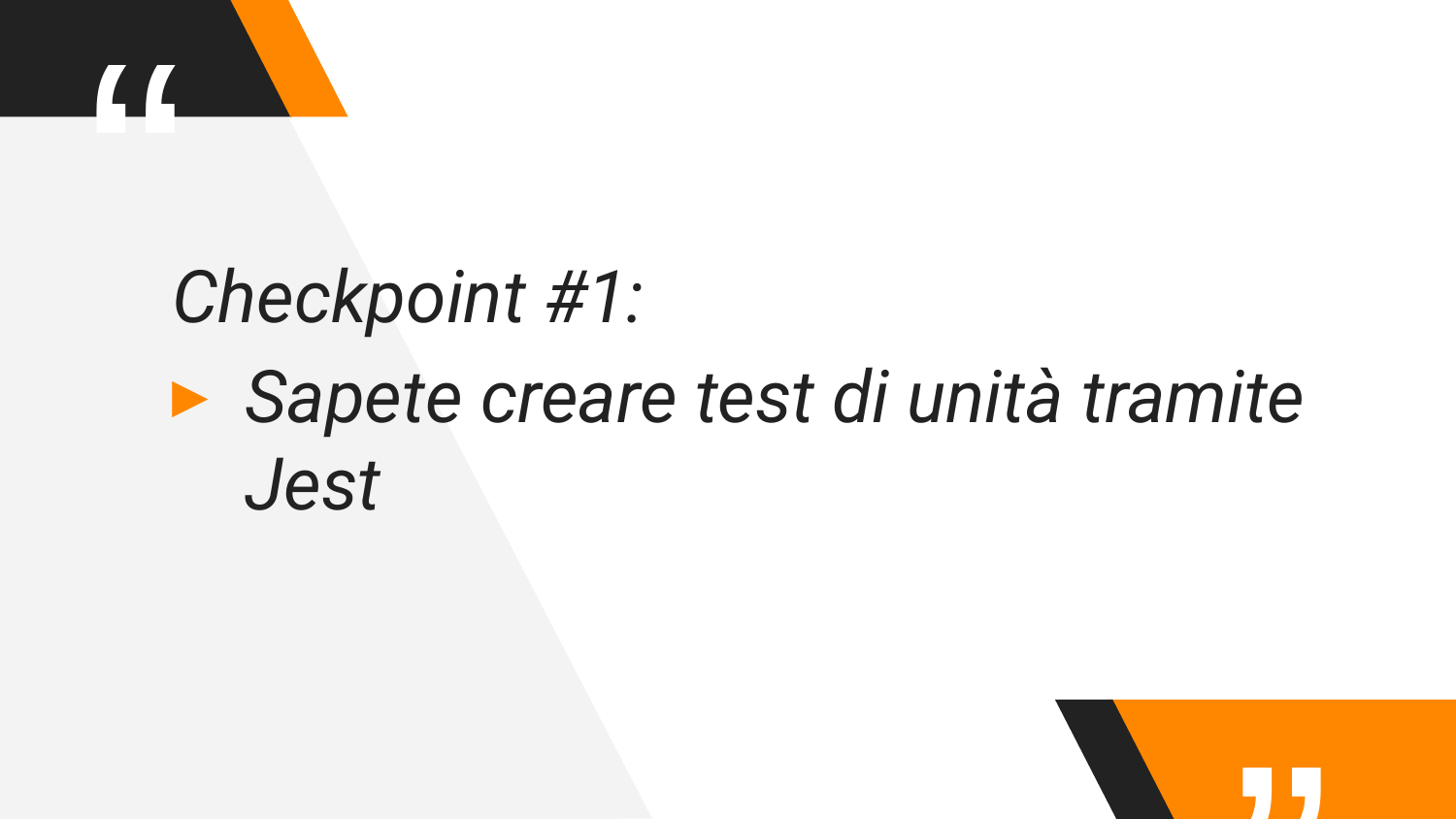

Checkpoint #1:
Sapete creare test di unità tramite Jest